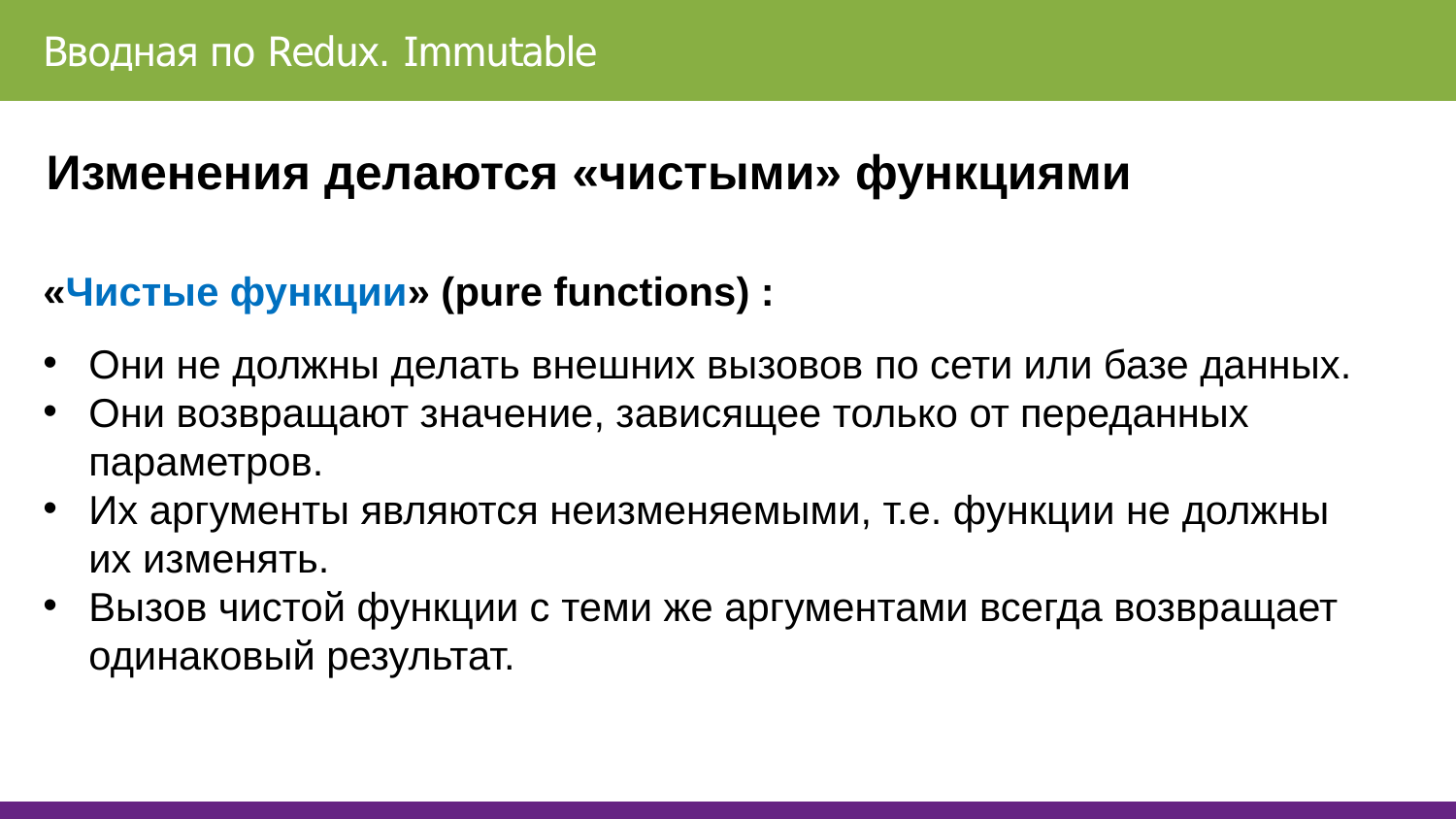

Вводная по Redux. Immutable

Изменения делаются «чистыми» функциями
«Чистые функции» (pure functions) :
Они не должны делать внешних вызовов по сети или базе данных.
Они возвращают значение, зависящее только от переданных параметров.
Их аргументы являются неизменяемыми, т.е. функции не должны их изменять.
Вызов чистой функции с теми же аргументами всегда возвращает одинаковый результат.